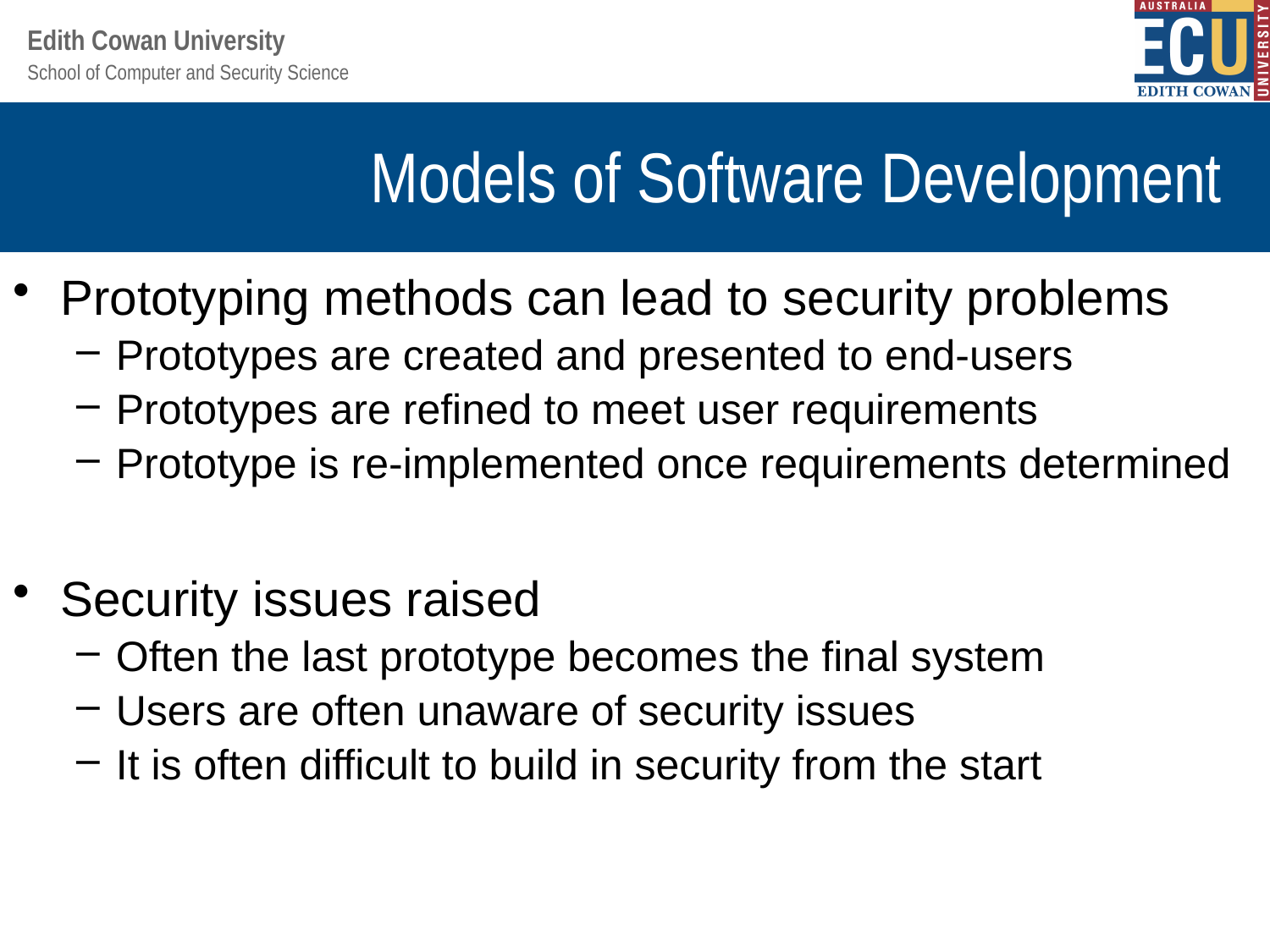

# Models of Software Development
Prototyping methods can lead to security problems
Prototypes are created and presented to end-users
Prototypes are refined to meet user requirements
Prototype is re-implemented once requirements determined

Security issues raised
Often the last prototype becomes the final system
Users are often unaware of security issues
It is often difficult to build in security from the start